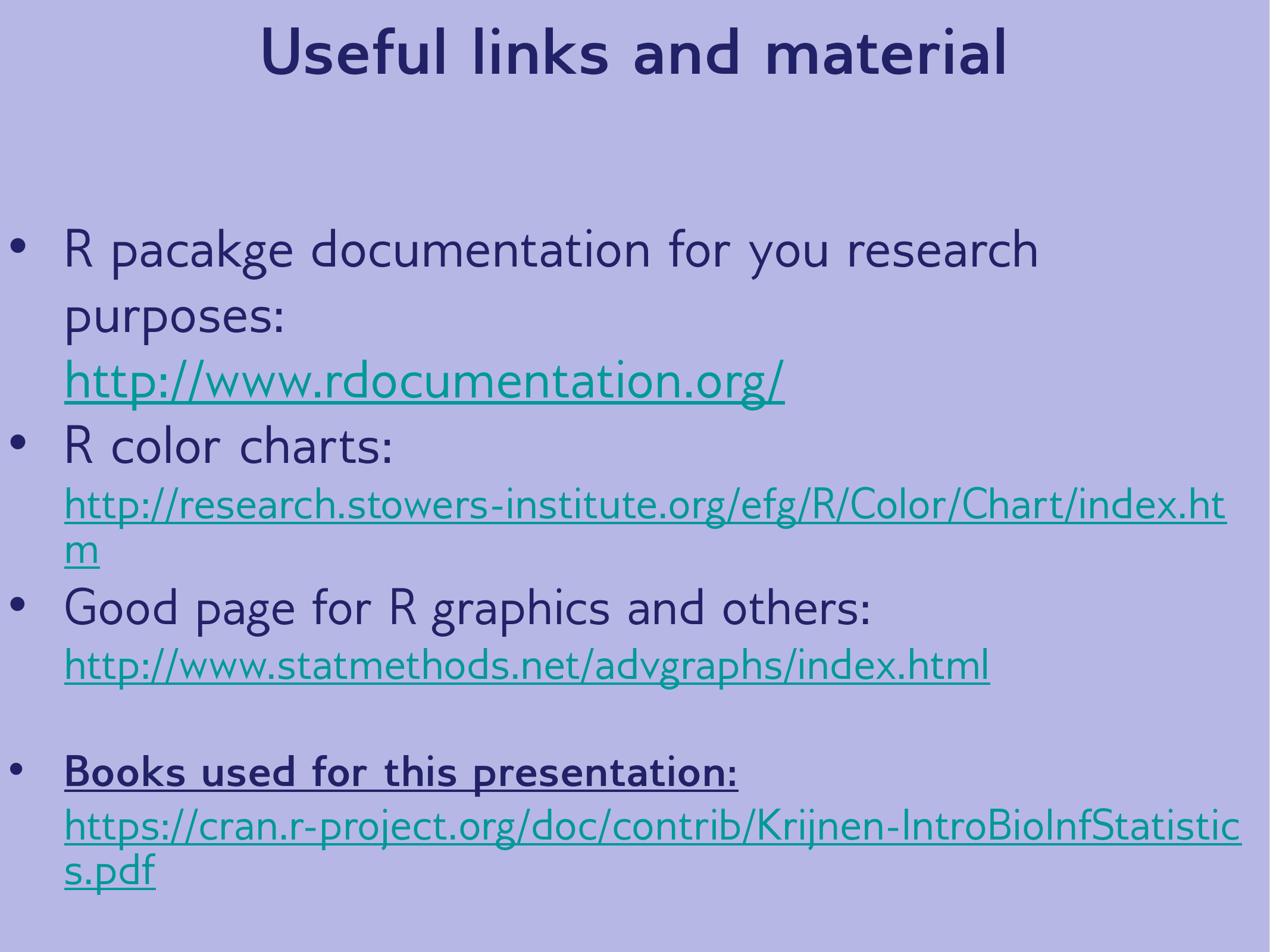

Useful links and material

R pacakge documentation for you research purposes:
http://www.rdocumentation.org/
R color charts:
http://research.stowers-institute.org/efg/R/Color/Chart/index.htm
Good page for R graphics and others:
http://www.statmethods.net/advgraphs/index.html
Books used for this presentation:
https://cran.r-project.org/doc/contrib/Krijnen-IntroBioInfStatistics.pdf
http://www.biostathandbook.com
http://Rcompanion.org/